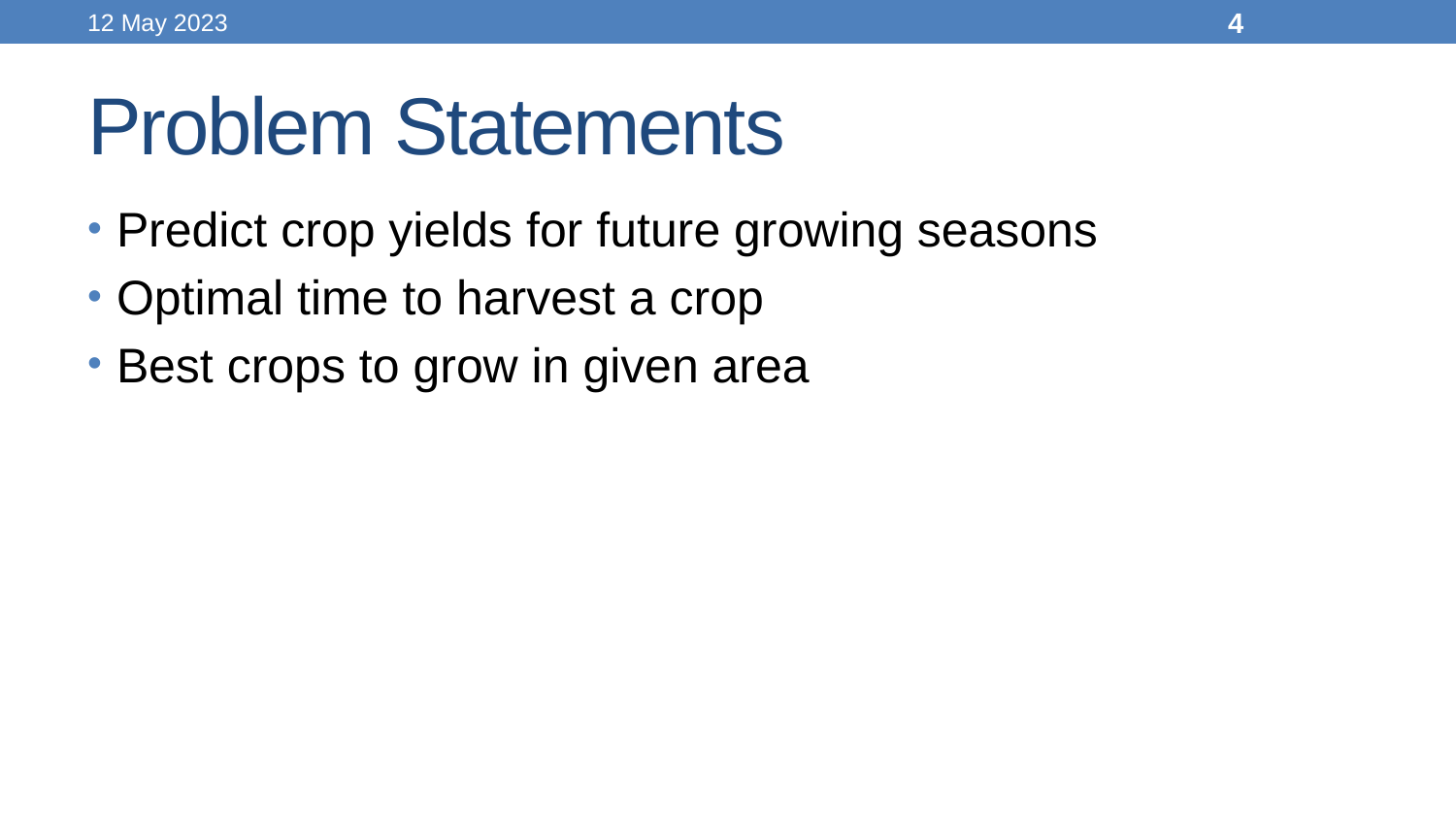

12 May 2023
4
# Problem Statements
Predict crop yields for future growing seasons
Optimal time to harvest a crop
Best crops to grow in given area